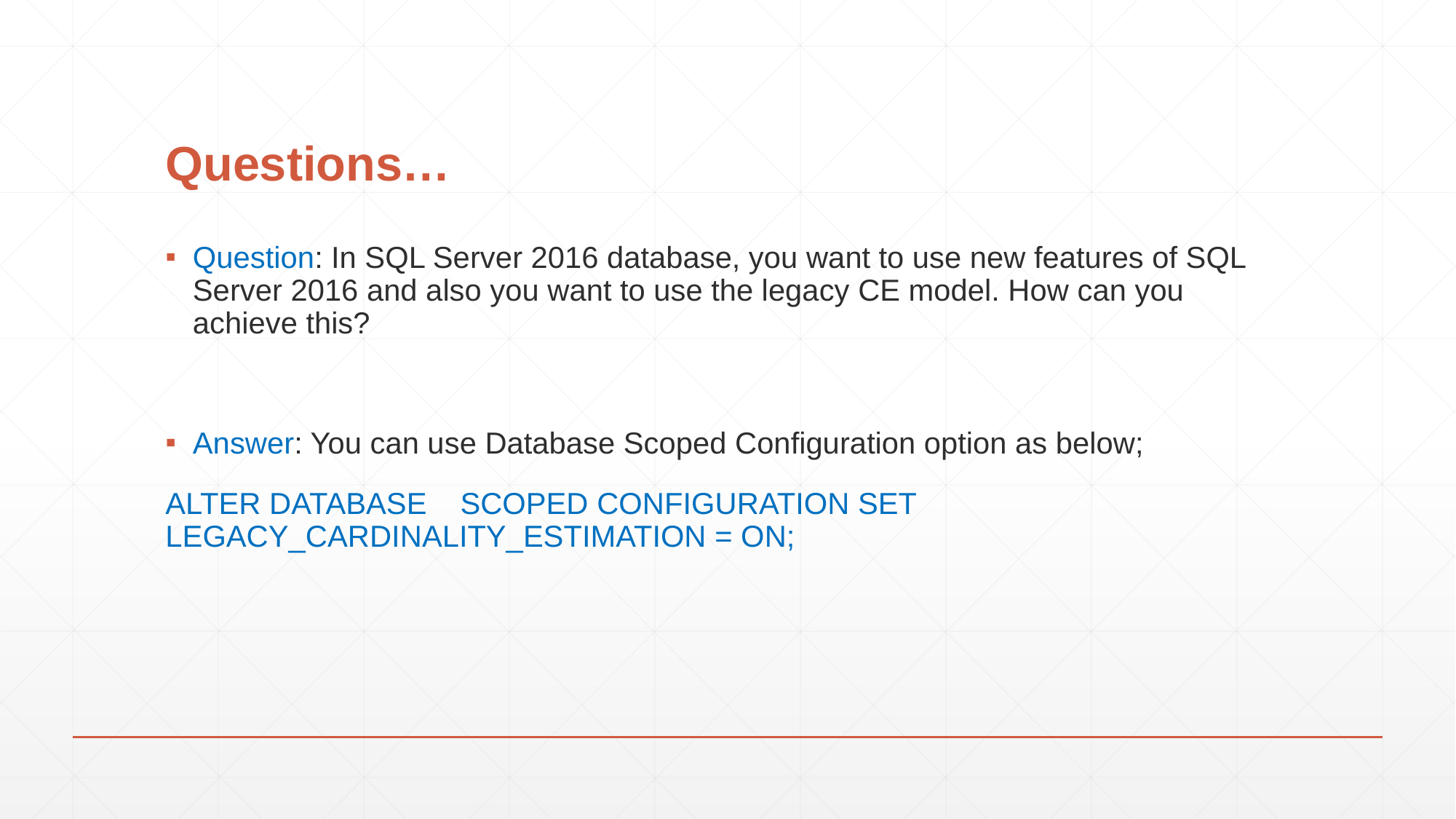

# Questions…
Question: In SQL Server 2016 database, you want to use new features of SQL Server 2016 and also you want to use the legacy CE model. How can you achieve this?

Answer: You can use Database Scoped Configuration option as below; ﻿
ALTER DATABASE    SCOPED CONFIGURATION SET LEGACY_CARDINALITY_ESTIMATION = ON;